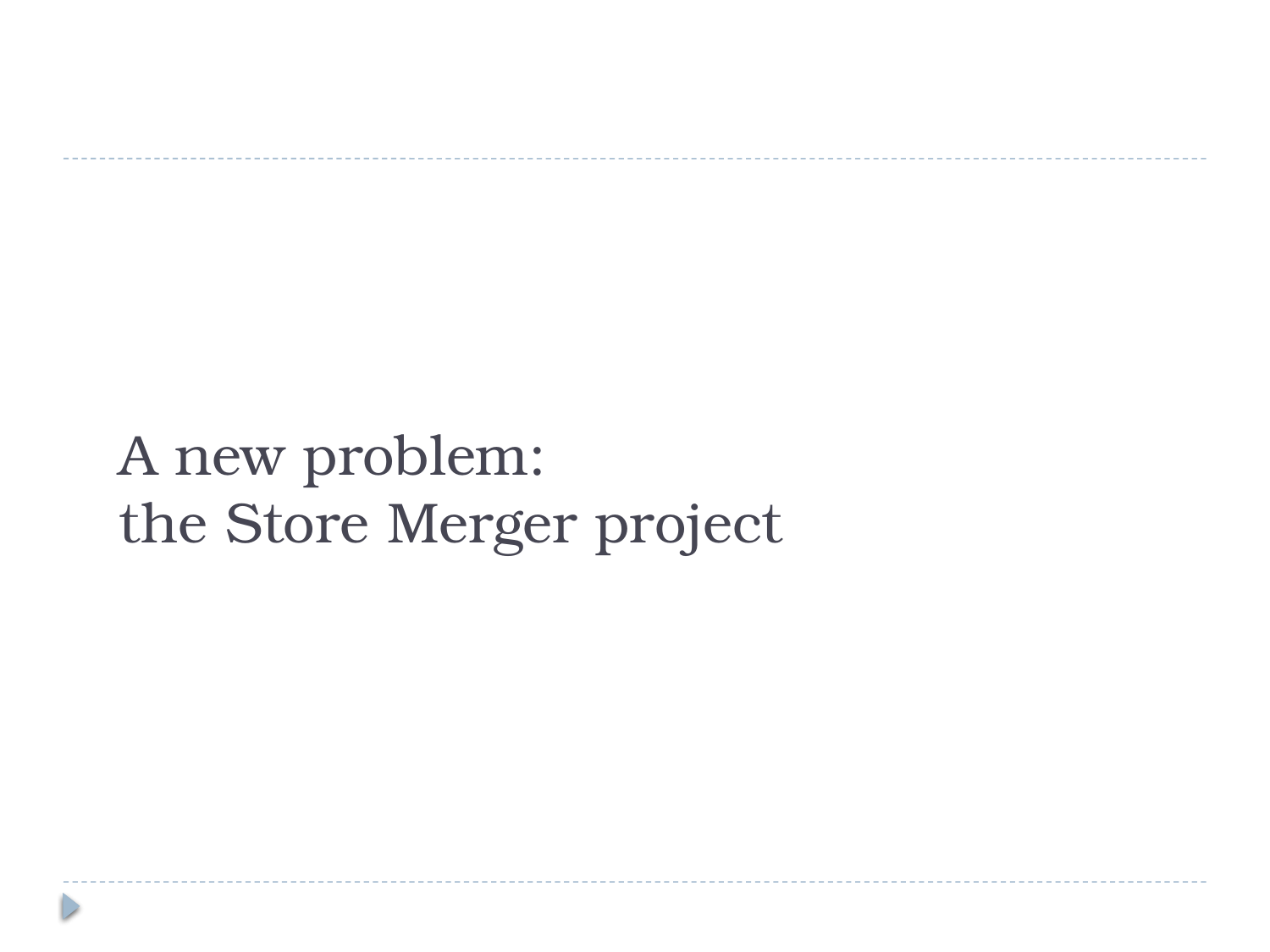

# A new problem: the Store Merger project